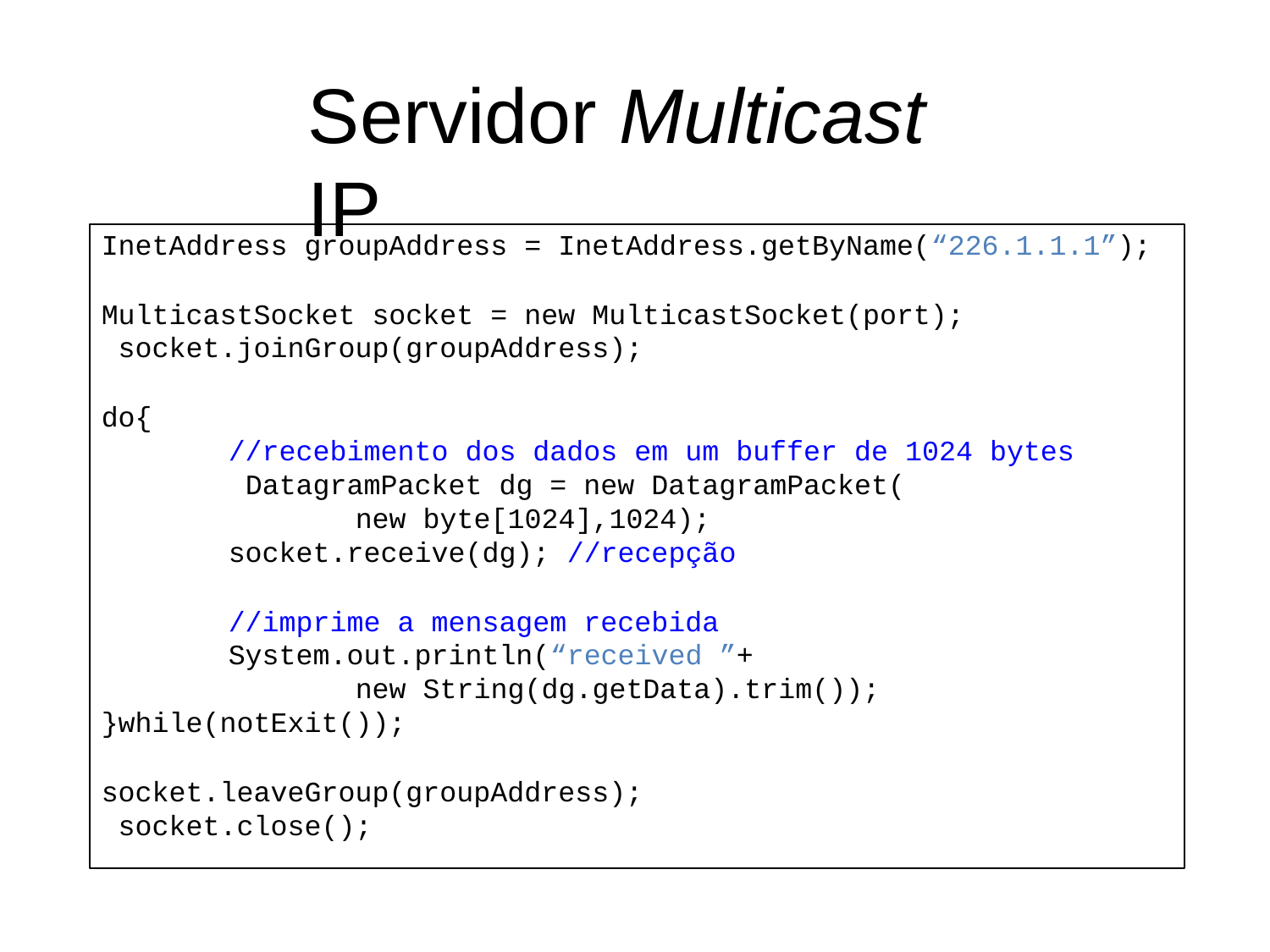

# Servidor Multicast IP

InetAddress groupAddress = InetAddress.getByName(“226.1.1.1”);

MulticastSocket socket = new MulticastSocket(port);  socket.joinGroup(groupAddress);

do{
//recebimento dos dados em um buffer de 1024 bytes  DatagramPacket dg = new DatagramPacket(
new byte[1024],1024);  socket.receive(dg); //recepção

//imprime a mensagem recebida
System.out.println(“received ”+
new String(dg.getData).trim());
}while(notExit());

socket.leaveGroup(groupAddress);  socket.close();